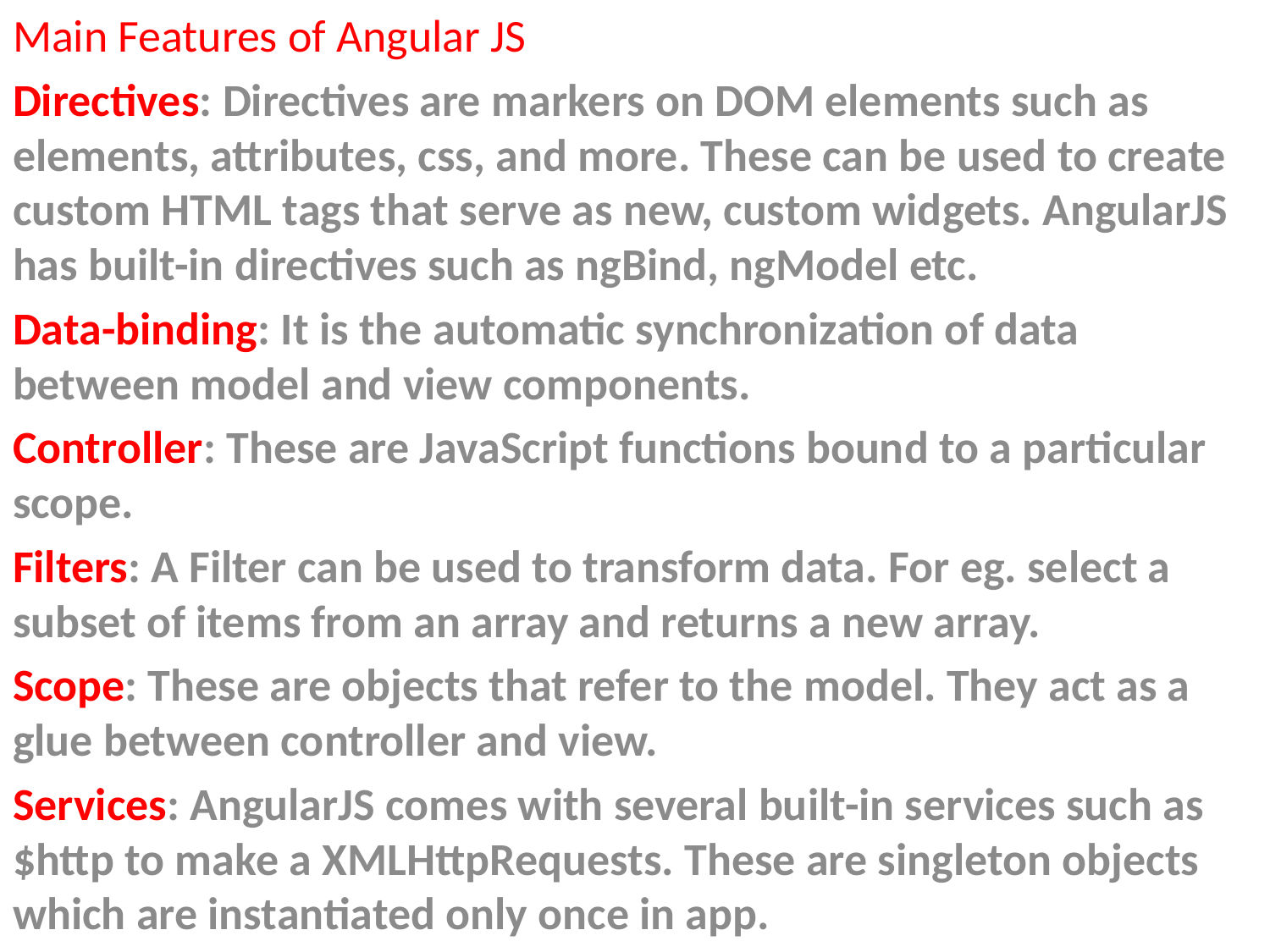

Main Features of Angular JS
Directives: Directives are markers on DOM elements such as elements, attributes, css, and more. These can be used to create custom HTML tags that serve as new, custom widgets. AngularJS has built-in directives such as ngBind, ngModel etc.
Data-binding: It is the automatic synchronization of data between model and view components.
Controller: These are JavaScript functions bound to a particular scope.
Filters: A Filter can be used to transform data. For eg. select a subset of items from an array and returns a new array.
Scope: These are objects that refer to the model. They act as a glue between controller and view.
Services: AngularJS comes with several built-in services such as $http to make a XMLHttpRequests. These are singleton objects which are instantiated only once in app.